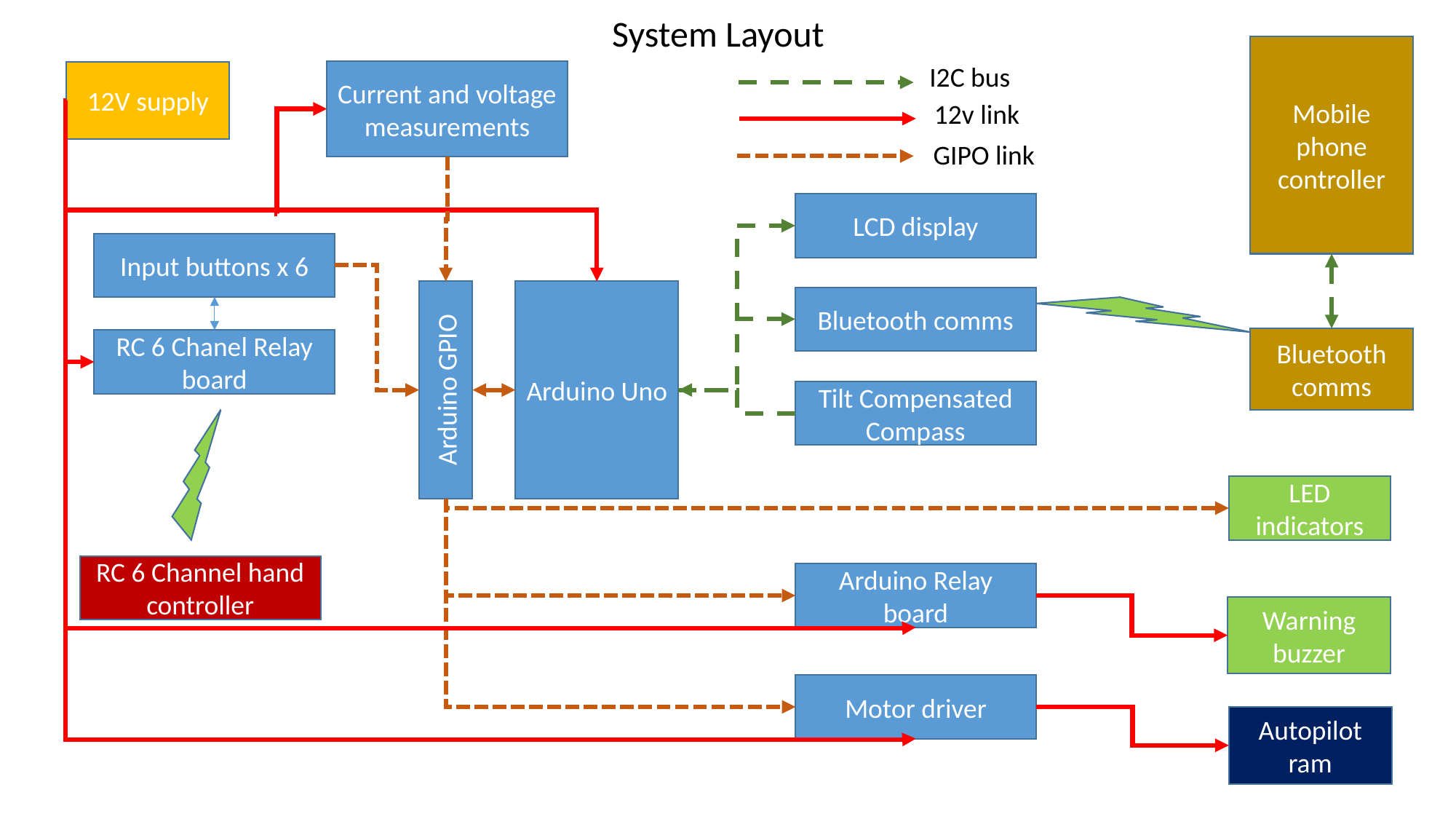

System Layout
Mobile phone controller
I2C bus
Current and voltage measurements
12V supply
12v link
GIPO link
LCD display
Input buttons x 6
Arduino GPIO
Arduino Uno
Bluetooth comms

Bluetooth comms
RC 6 Chanel Relay board
Tilt Compensated Compass

LED indicators
RC 6 Channel hand controller
Arduino Relay board
Warning buzzer
Motor driver
Autopilot ram